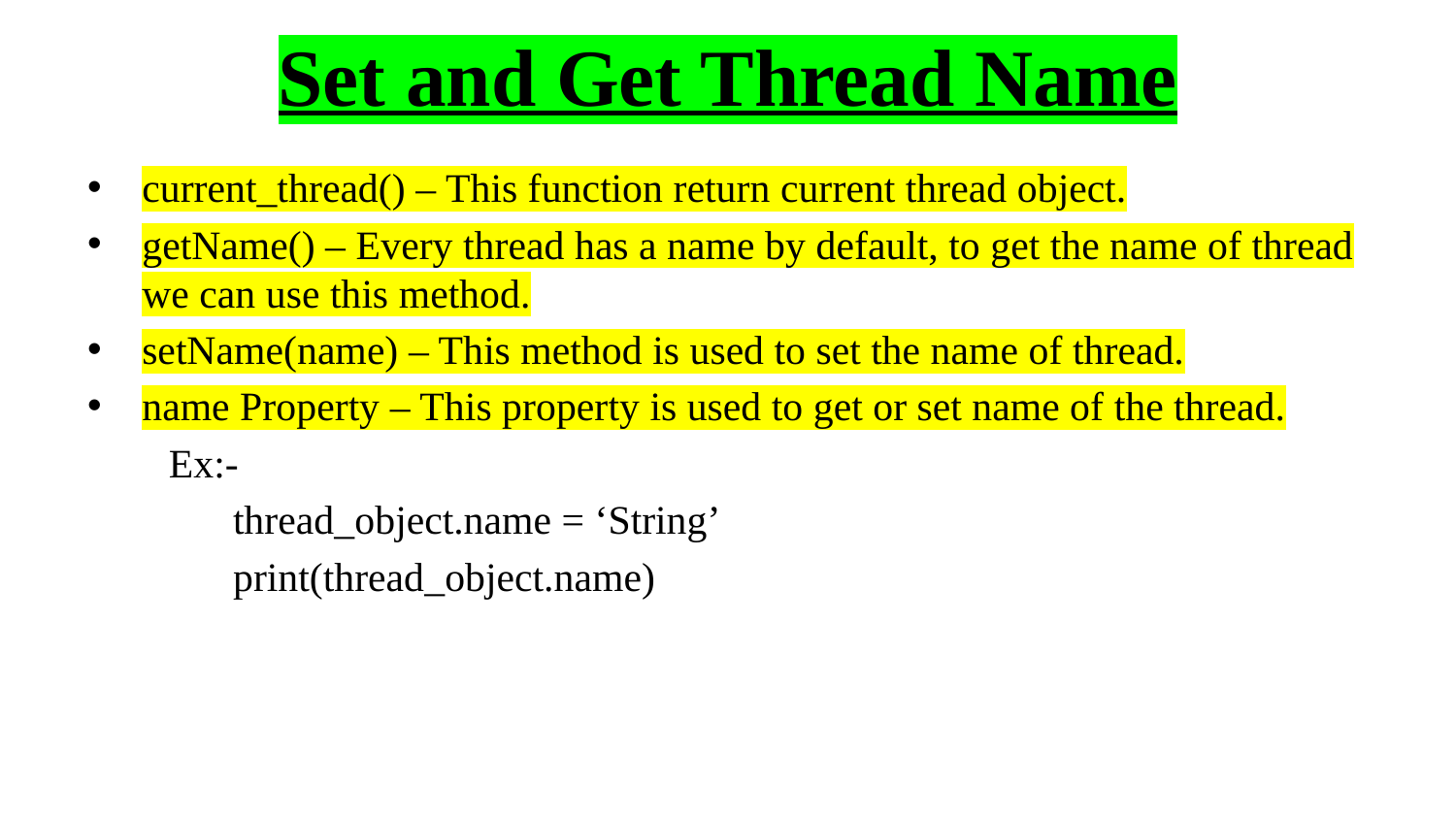

# Set and Get Thread Name
current_thread() – This function return current thread object.
getName() – Every thread has a name by default, to get the name of thread we can use this method.
setName(name) – This method is used to set the name of thread.
name Property – This property is used to get or set name of the thread.
        Ex:-
	thread_object.name = ‘String’
	print(thread_object.name)